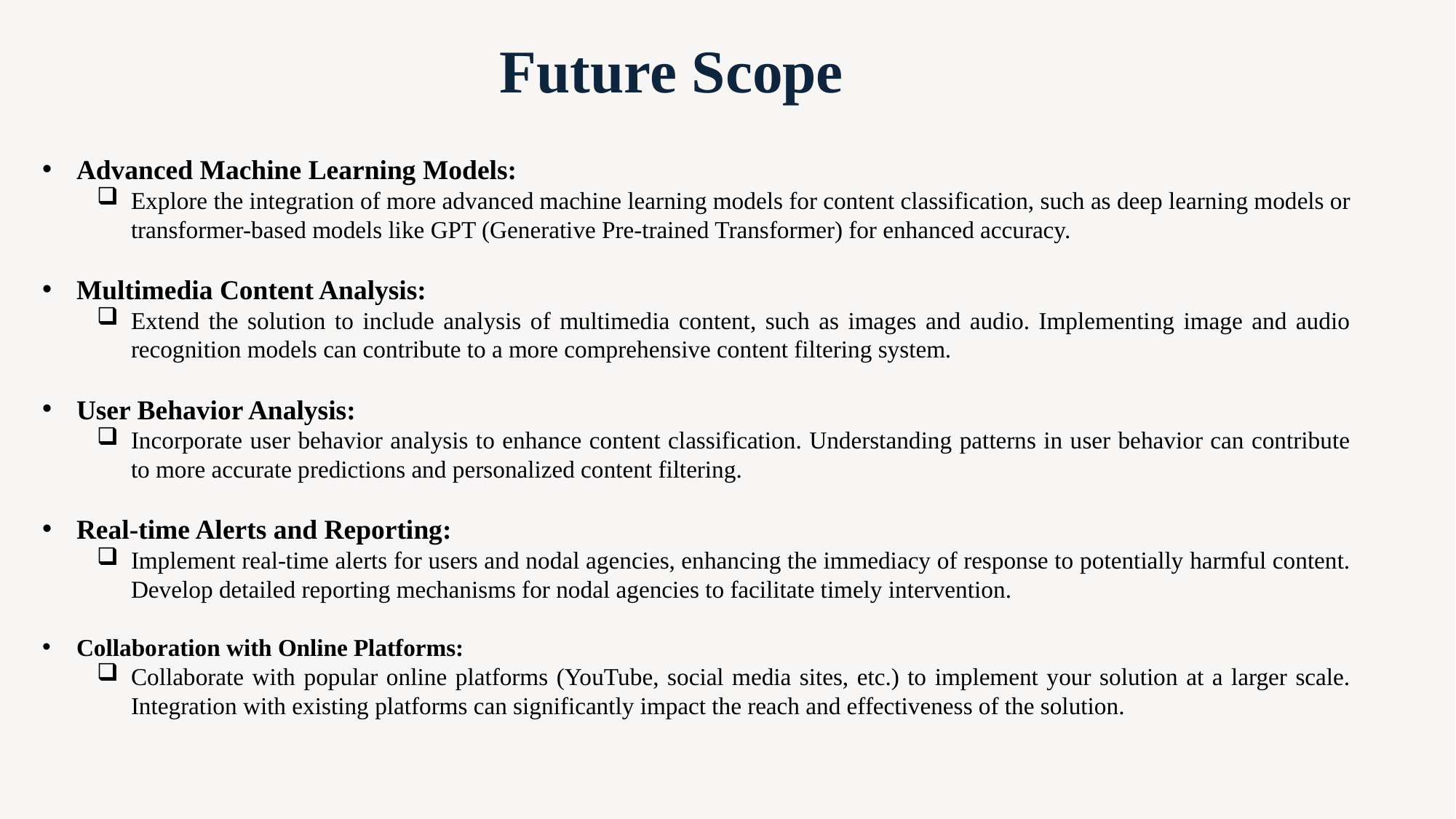

# Future Scope

Advanced Machine Learning Models:
Explore the integration of more advanced machine learning models for content classification, such as deep learning models or transformer-based models like GPT (Generative Pre-trained Transformer) for enhanced accuracy.

Multimedia Content Analysis:
Extend the solution to include analysis of multimedia content, such as images and audio. Implementing image and audio recognition models can contribute to a more comprehensive content filtering system.

User Behavior Analysis:
Incorporate user behavior analysis to enhance content classification. Understanding patterns in user behavior can contribute to more accurate predictions and personalized content filtering.

Real-time Alerts and Reporting:
Implement real-time alerts for users and nodal agencies, enhancing the immediacy of response to potentially harmful content. Develop detailed reporting mechanisms for nodal agencies to facilitate timely intervention.

Collaboration with Online Platforms:
Collaborate with popular online platforms (YouTube, social media sites, etc.) to implement your solution at a larger scale. Integration with existing platforms can significantly impact the reach and effectiveness of the solution.